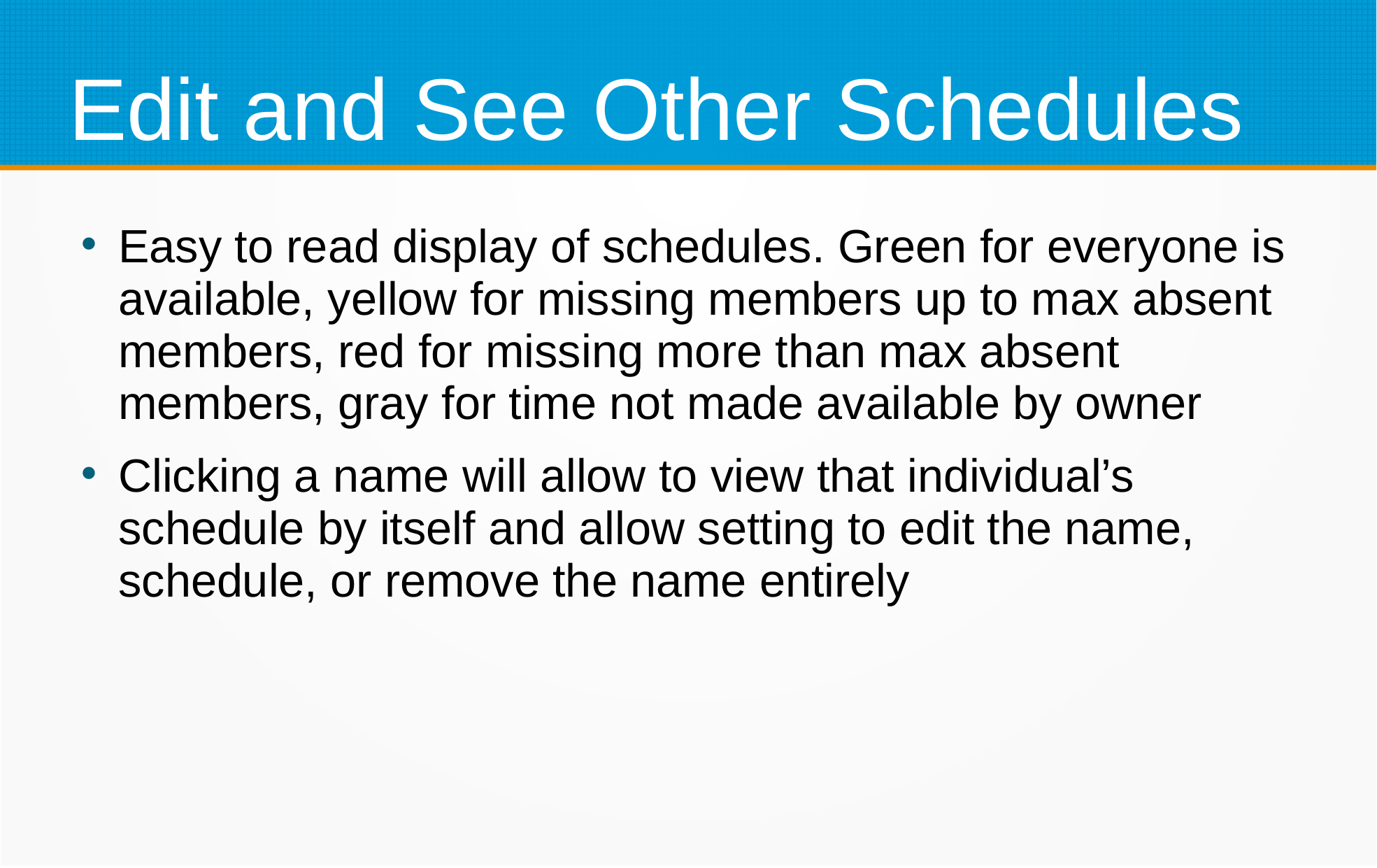

Edit and See Other Schedules
Easy to read display of schedules. Green for everyone is available, yellow for missing members up to max absent members, red for missing more than max absent members, gray for time not made available by owner
Clicking a name will allow to view that individual’s schedule by itself and allow setting to edit the name, schedule, or remove the name entirely